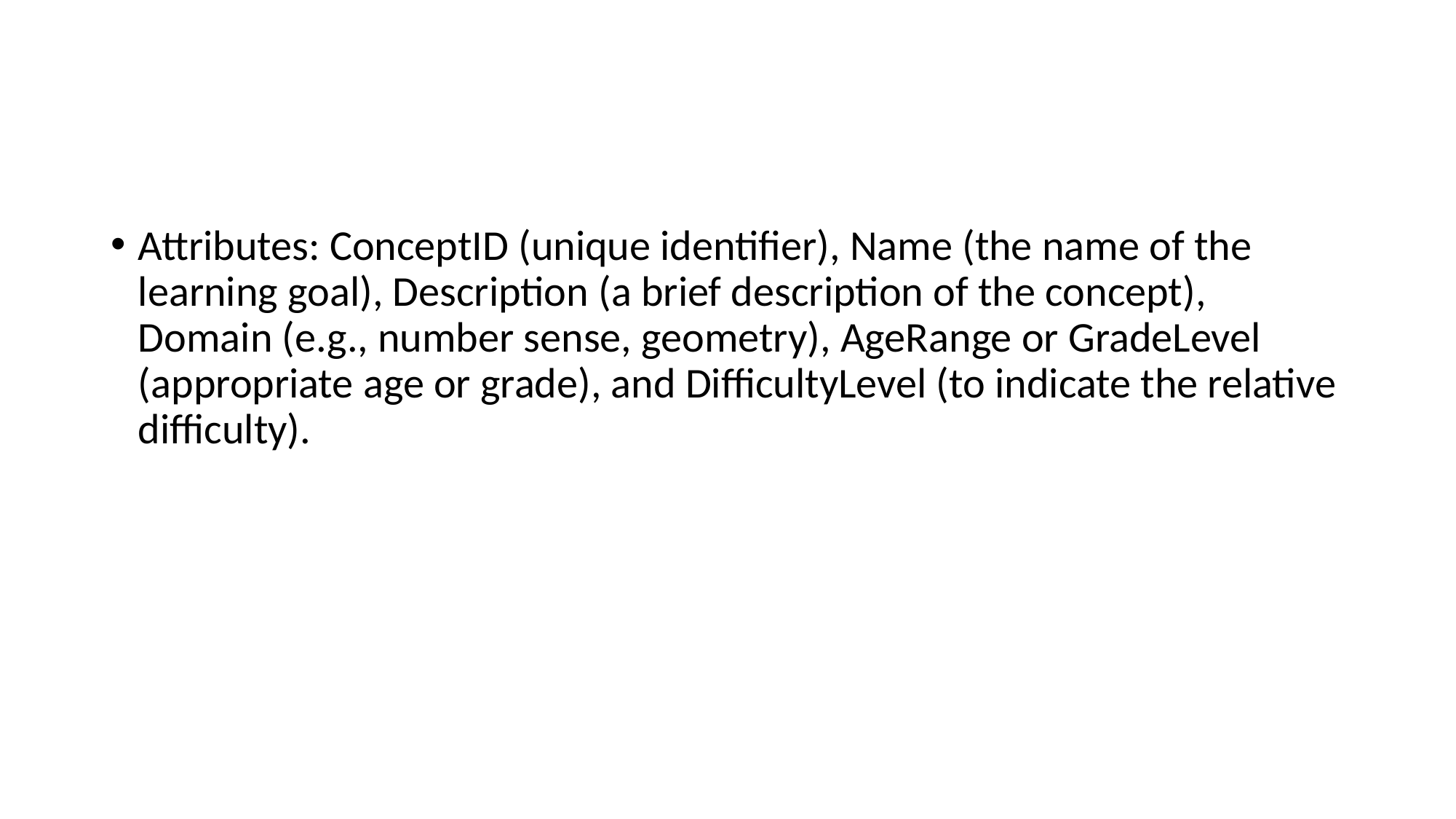

#
Attributes: ConceptID (unique identifier), Name (the name of the learning goal), Description (a brief description of the concept), Domain (e.g., number sense, geometry), AgeRange or GradeLevel (appropriate age or grade), and DifficultyLevel (to indicate the relative difficulty).